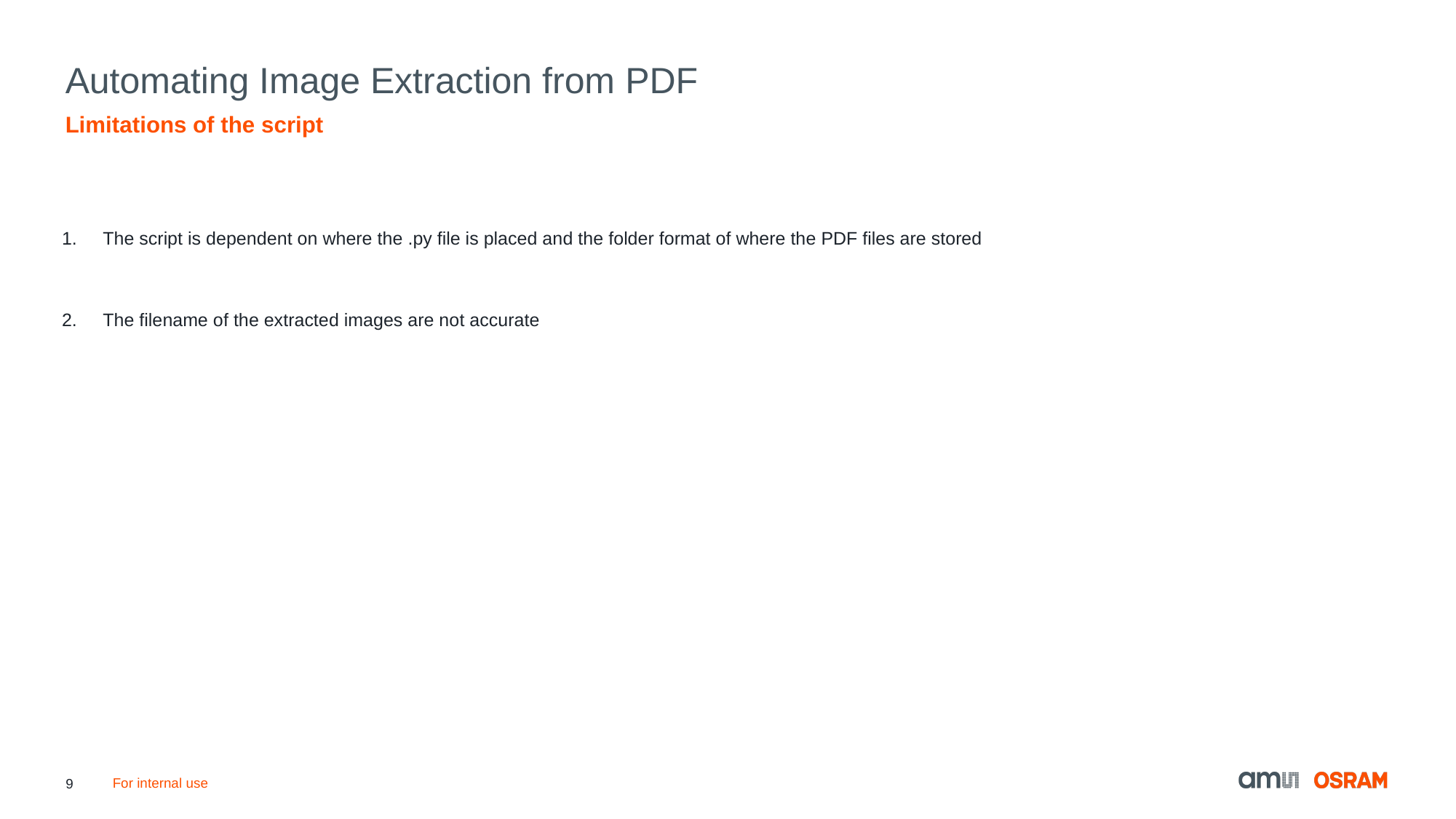

# Automating Image Extraction from PDF
Limitations of the script

The script is dependent on where the .py file is placed and the folder format of where the PDF files are stored

The filename of the extracted images are not accurate

For internal use